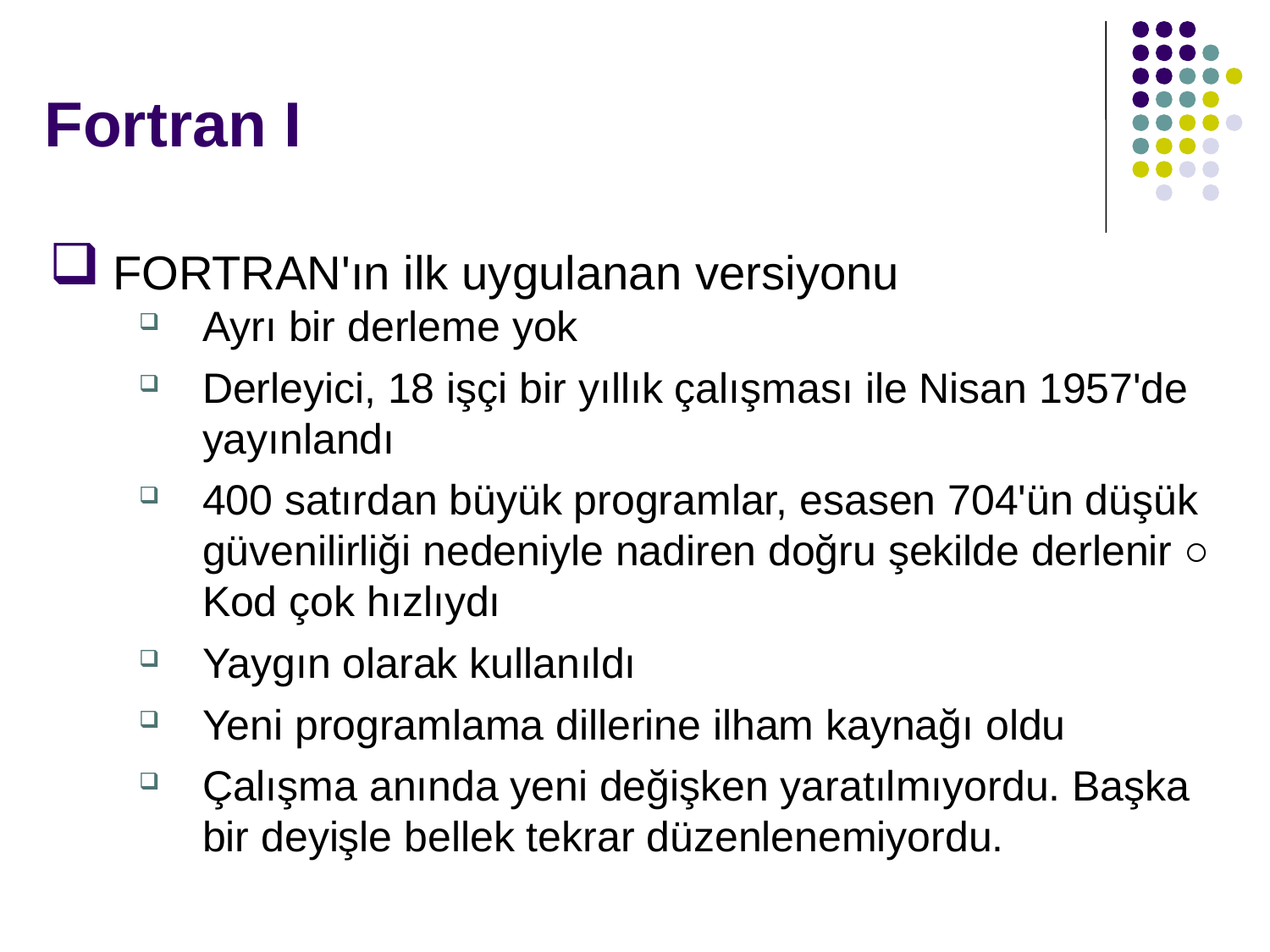

# Fortran I
FORTRAN'ın ilk uygulanan versiyonu
Ayrı bir derleme yok
Derleyici, 18 işçi bir yıllık çalışması ile Nisan 1957'de yayınlandı
400 satırdan büyük programlar, esasen 704'ün düşük güvenilirliği nedeniyle nadiren doğru şekilde derlenir ○ Kod çok hızlıydı
Yaygın olarak kullanıldı
Yeni programlama dillerine ilham kaynağı oldu
Çalışma anında yeni değişken yaratılmıyordu. Başka bir deyişle bellek tekrar düzenlenemiyordu.